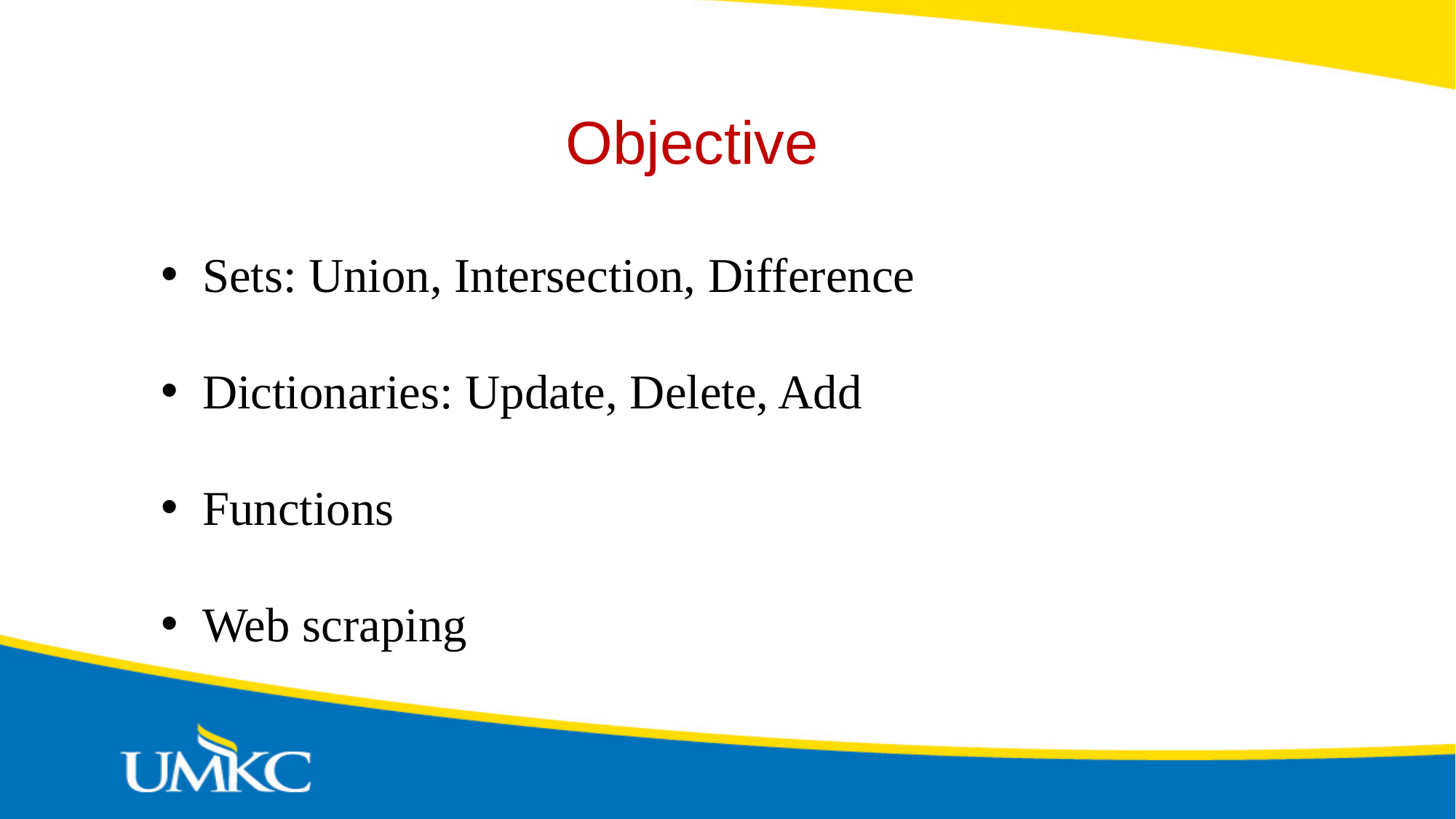

Objective
Sets: Union, Intersection, Difference

Dictionaries: Update, Delete, Add

Functions

Web scraping